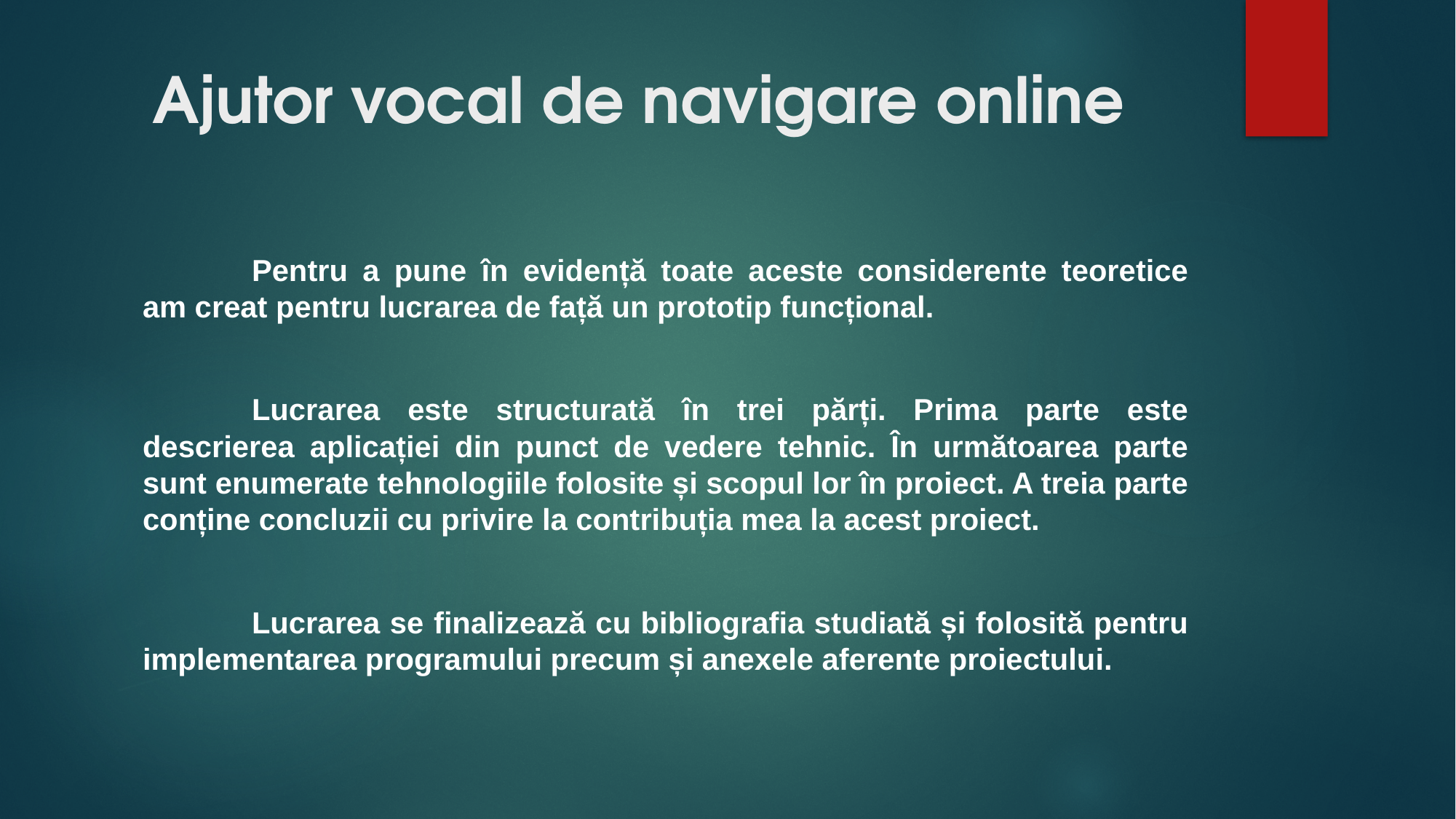

# Ajutor vocal de navigare online
	Pentru a pune în evidență toate aceste considerente teoretice am creat pentru lucrarea de față un prototip funcțional.

	Lucrarea este structurată în trei părți. Prima parte este descrierea aplicației din punct de vedere tehnic. În următoarea parte sunt enumerate tehnologiile folosite și scopul lor în proiect. A treia parte conține concluzii cu privire la contribuția mea la acest proiect.

	Lucrarea se finalizează cu bibliografia studiată și folosită pentru implementarea programului precum și anexele aferente proiectului.